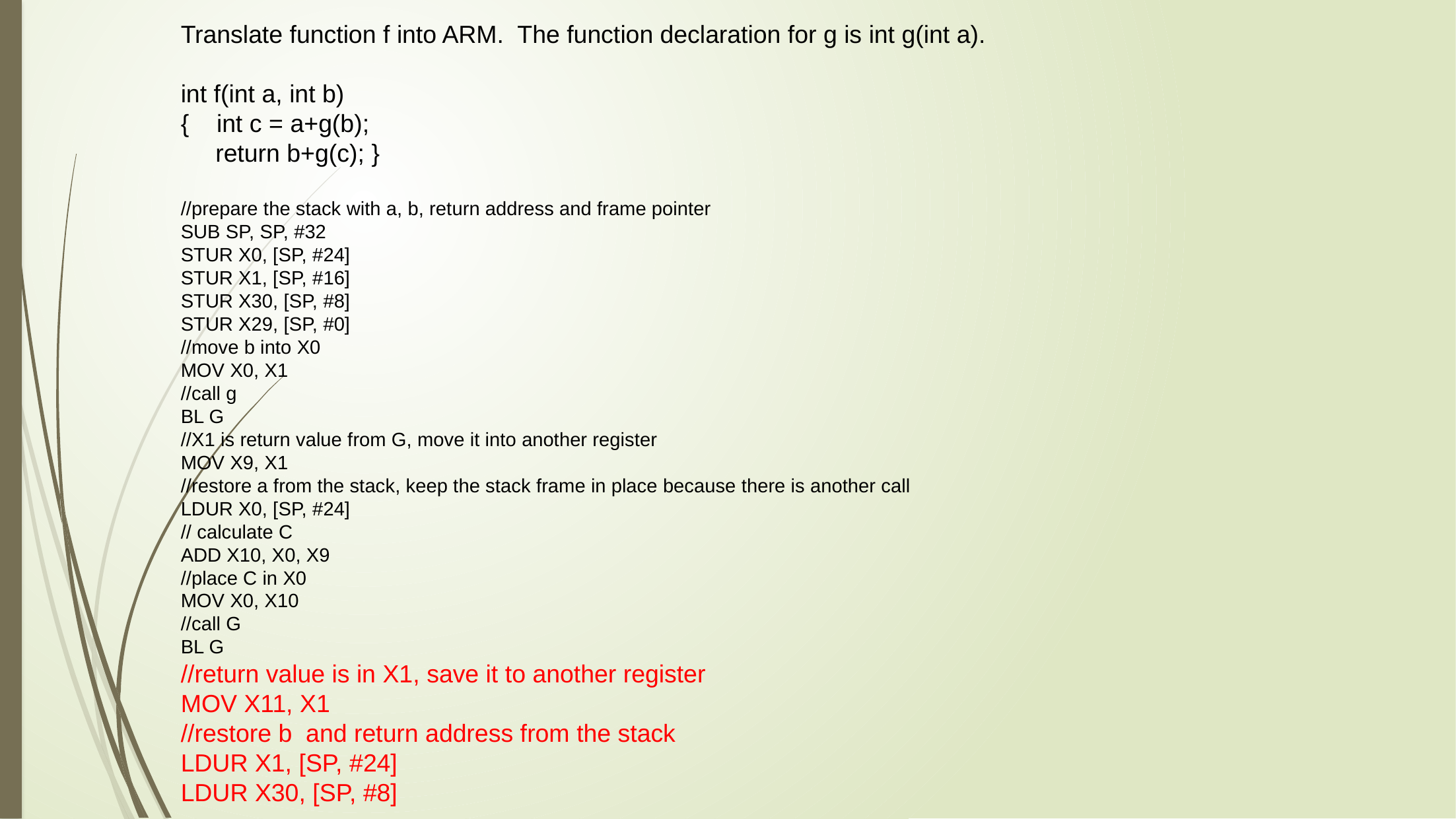

Translate function f into ARM.  The function declaration for g is int g(int a).

int f(int a, int b)
{    int c = a+g(b);
     return b+g(c); }

//prepare the stack with a, b, return address and frame pointer
SUB SP, SP, #32
STUR X0, [SP, #24]
STUR X1, [SP, #16]
STUR X30, [SP, #8]
STUR X29, [SP, #0]
//move b into X0
MOV X0, X1
//call g
BL G
//X1 is return value from G, move it into another register
MOV X9, X1
//restore a from the stack, keep the stack frame in place because there is another call
LDUR X0, [SP, #24]
// calculate C
ADD X10, X0, X9
//place C in X0
MOV X0, X10
//call G
BL G
//return value is in X1, save it to another register
MOV X11, X1
//restore b  and return address from the stack
LDUR X1, [SP, #24]
LDUR X30, [SP, #8]